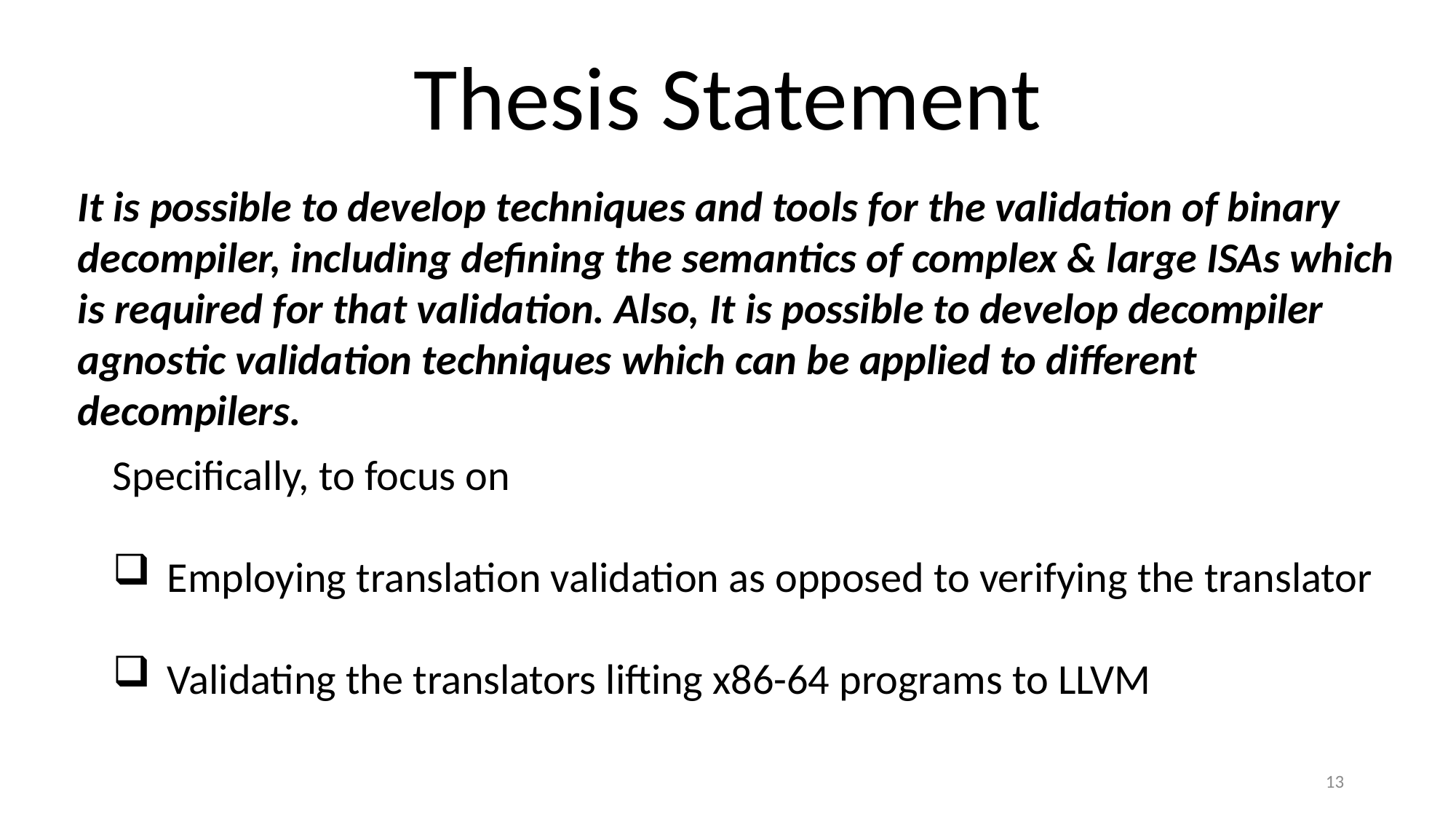

# Thesis Statement
It is possible to develop techniques and tools for the validation of binary decompiler, including defining the semantics of complex & large ISAs which is required for that validation. Also, It is possible to develop decompiler agnostic validation techniques which can be applied to different decompilers.
Specifically, to focus on

Employing translation validation as opposed to verifying the translator

Validating the translators lifting x86-64 programs to LLVM
13